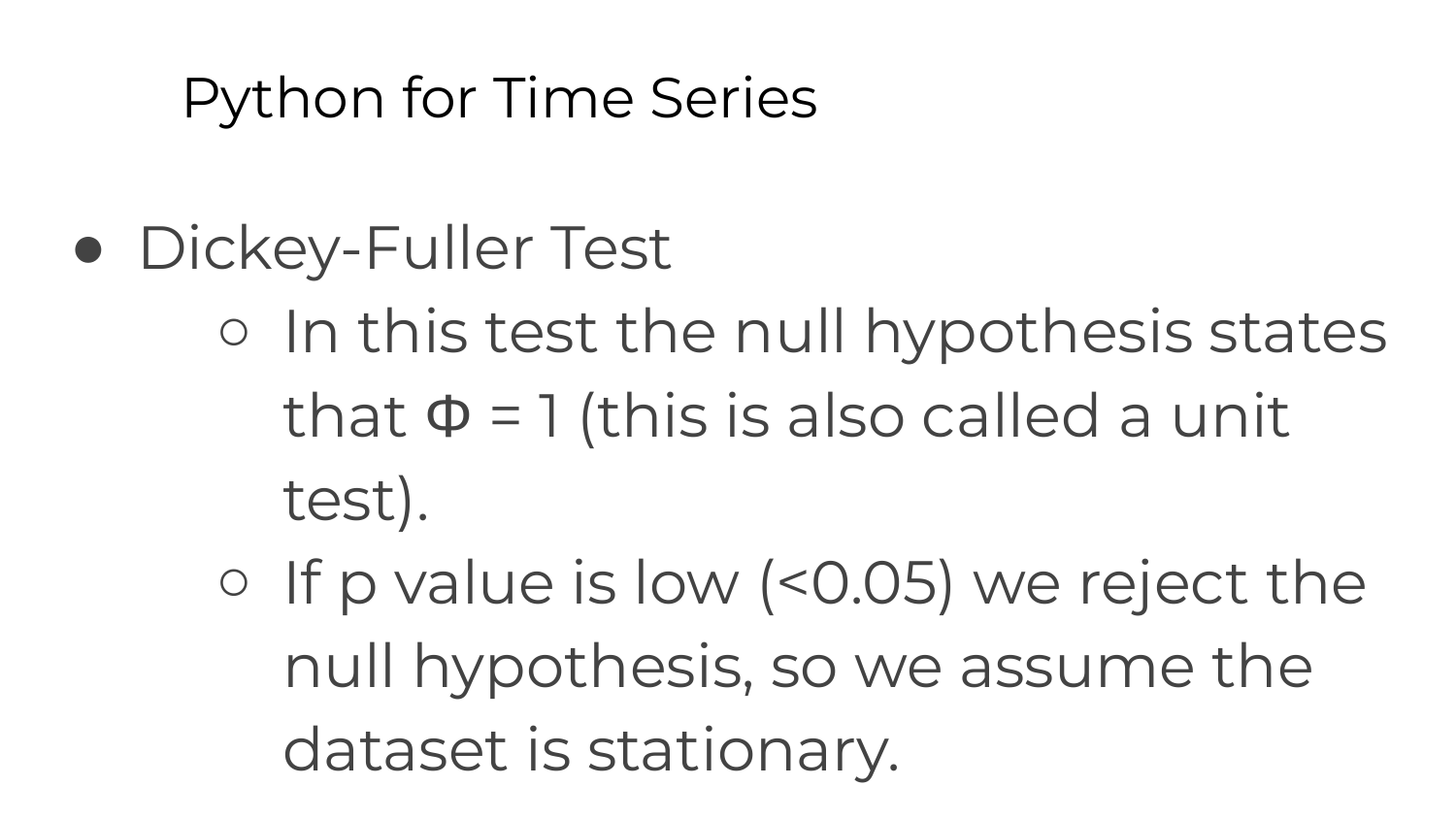

# Python for Time Series
Dickey-Fuller Test
In this test the null hypothesis states that Φ = 1 (this is also called a unit test).
If p value is low (<0.05) we reject the null hypothesis, so we assume the dataset is stationary.